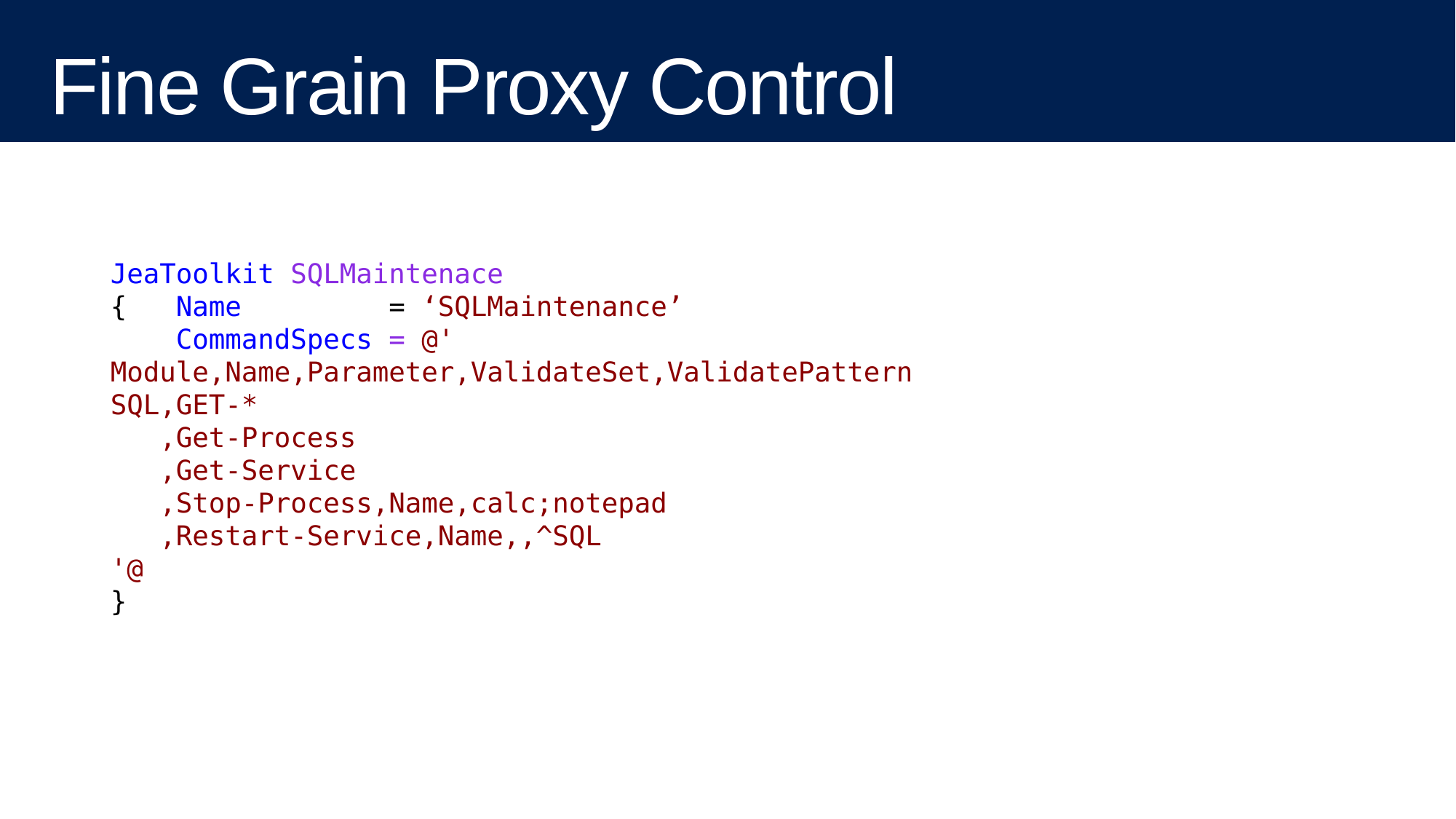

# Fine Grain Proxy Control
JeaToolkit SQLMaintenace
{   Name         = ‘SQLMaintenance’
    CommandSpecs = @'
Module,Name,Parameter,ValidateSet,ValidatePattern
SQL,GET-*
   ,Get-Process
   ,Get-Service
   ,Stop-Process,Name,calc;notepad
   ,Restart-Service,Name,,^SQL
'@
}